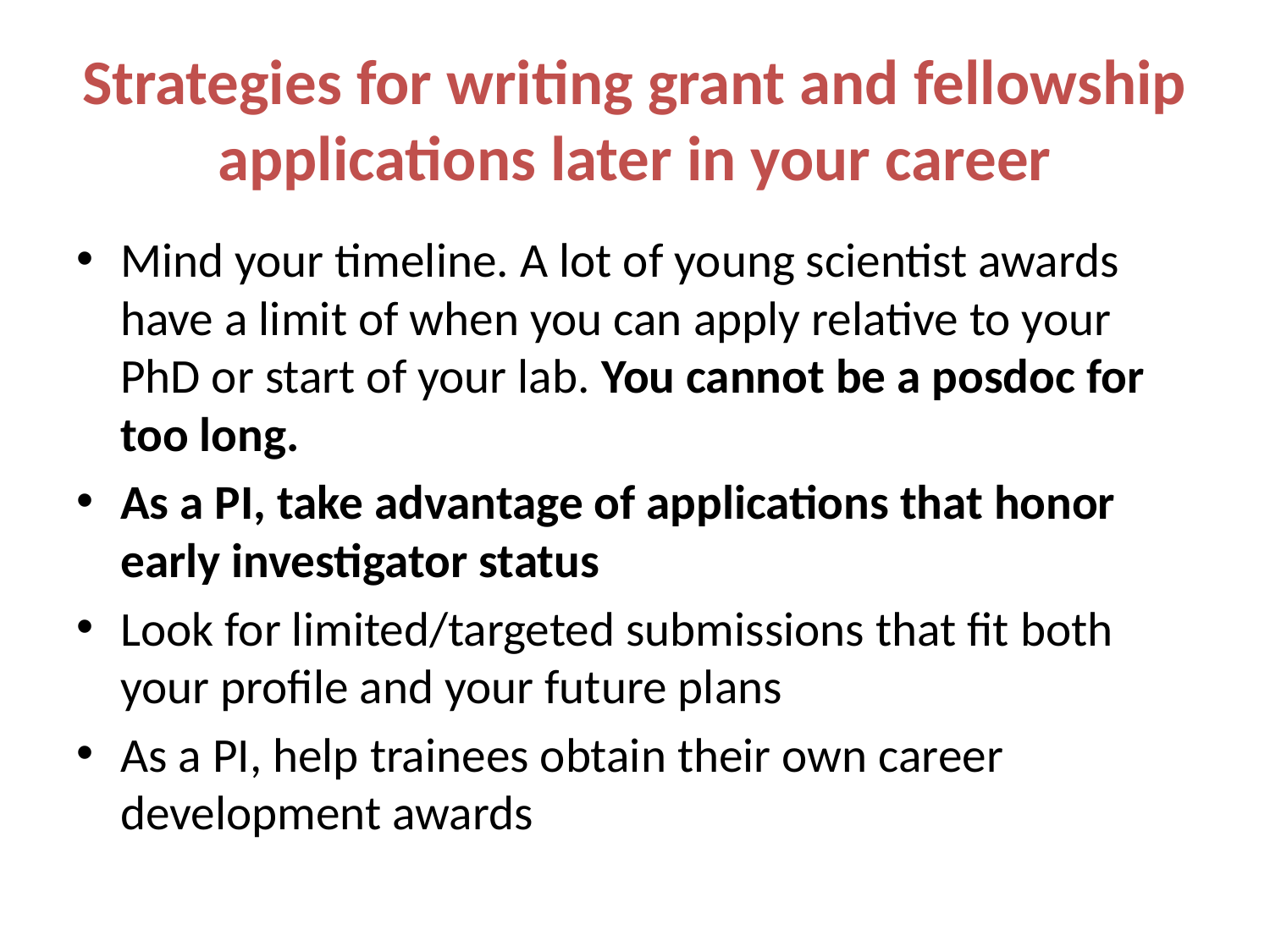

# Strategies for writing grant and fellowship applications later in your career
Mind your timeline. A lot of young scientist awards have a limit of when you can apply relative to your PhD or start of your lab. You cannot be a posdoc for too long.
As a PI, take advantage of applications that honor early investigator status
Look for limited/targeted submissions that fit both your profile and your future plans
As a PI, help trainees obtain their own career development awards